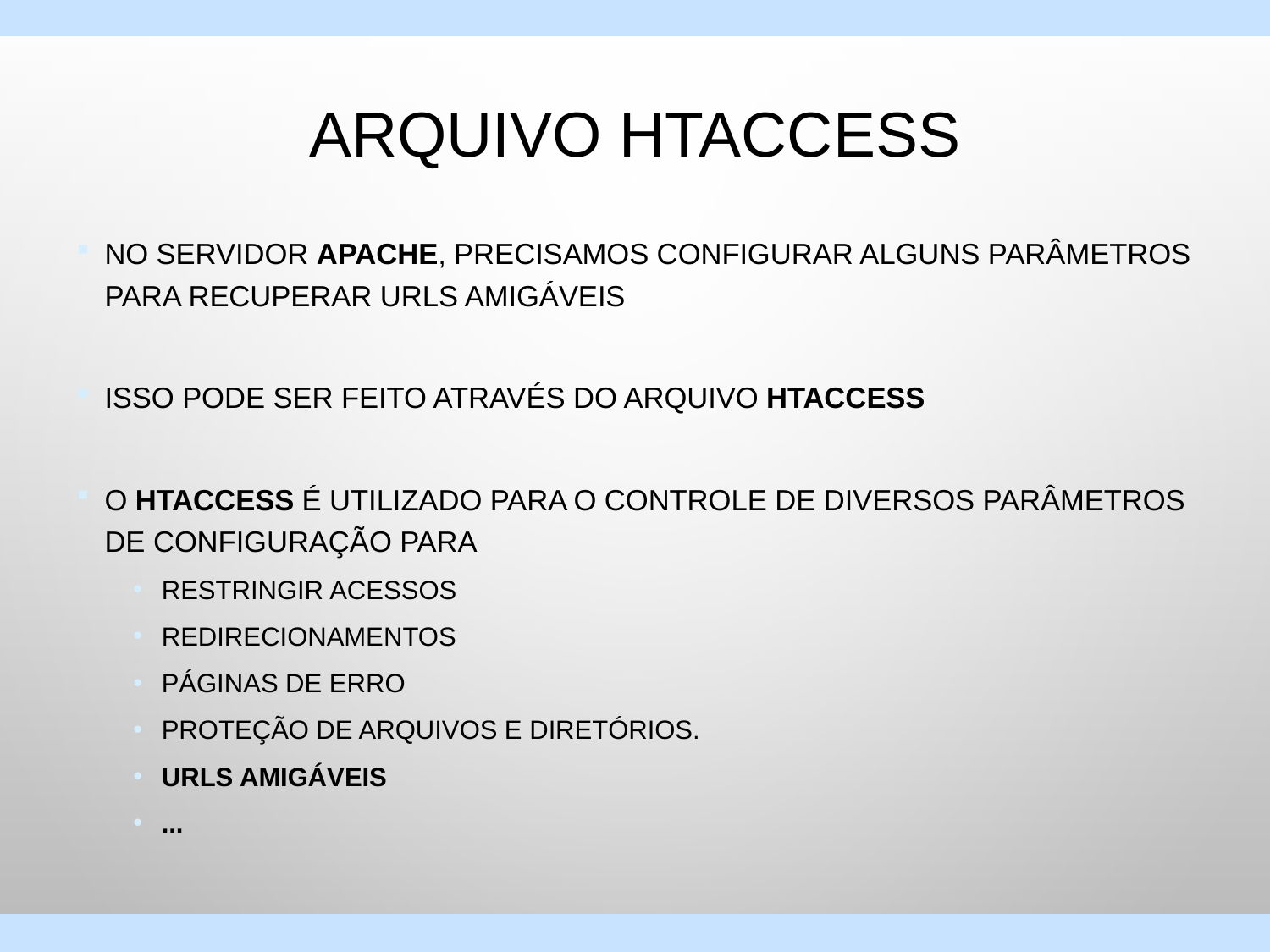

# Arquivo htaccess
No servidor apache, precisamos configurar alguns parâmetros para recuperar urls amigáveis

Isso pode ser feito através do arquivo htaccess

O htaccess É utilizado para o controle de diversos parâmetros de configuração para
restringir acessos
Redirecionamentos
páginas de erro
proteção de arquivos e diretórios.
URLs amigáveis
...